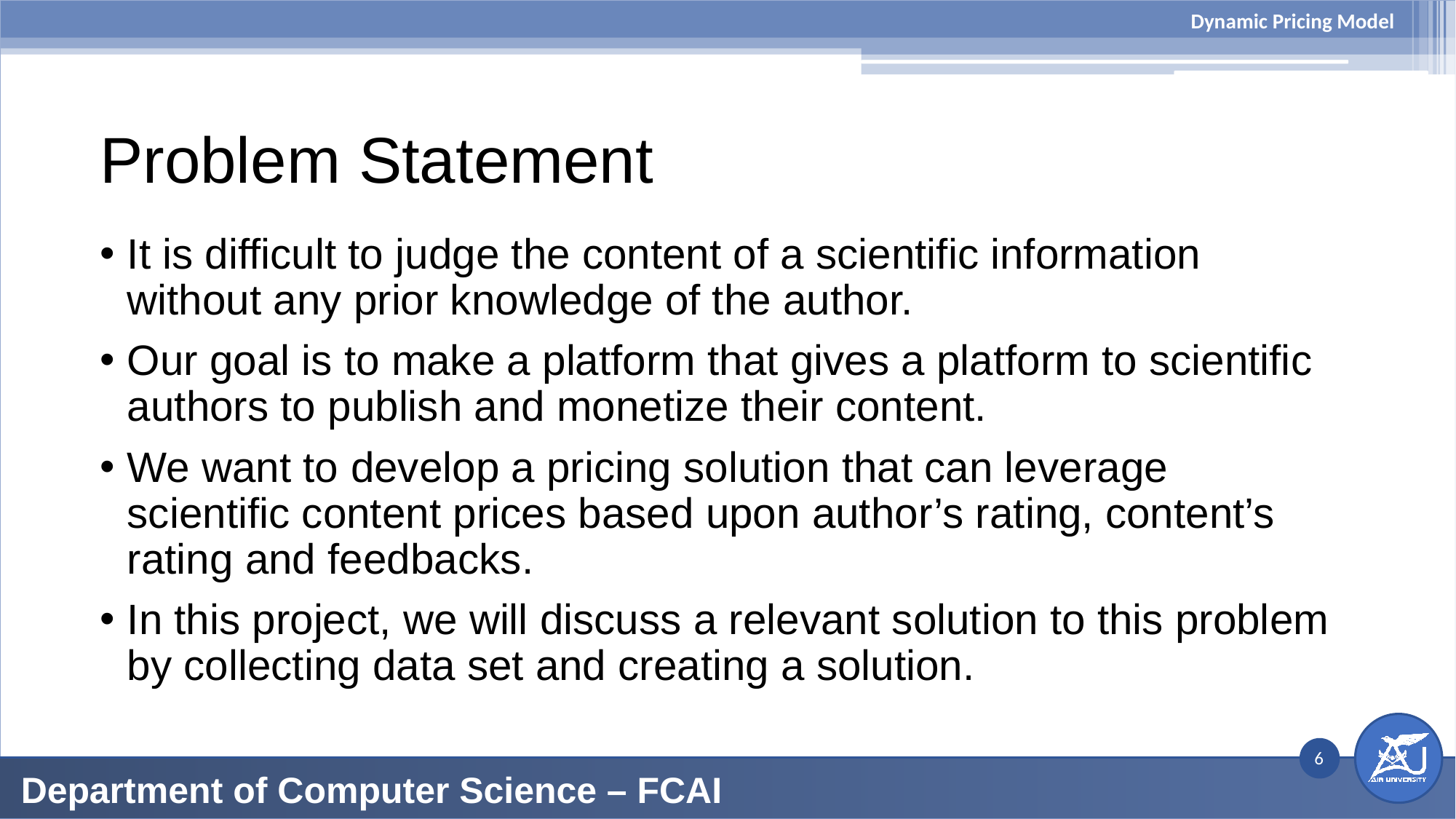

Dynamic Pricing Model
# Problem Statement
It is difficult to judge the content of a scientific information without any prior knowledge of the author.
Our goal is to make a platform that gives a platform to scientific authors to publish and monetize their content.
We want to develop a pricing solution that can leverage scientific content prices based upon author’s rating, content’s rating and feedbacks.
In this project, we will discuss a relevant solution to this problem by collecting data set and creating a solution.

6